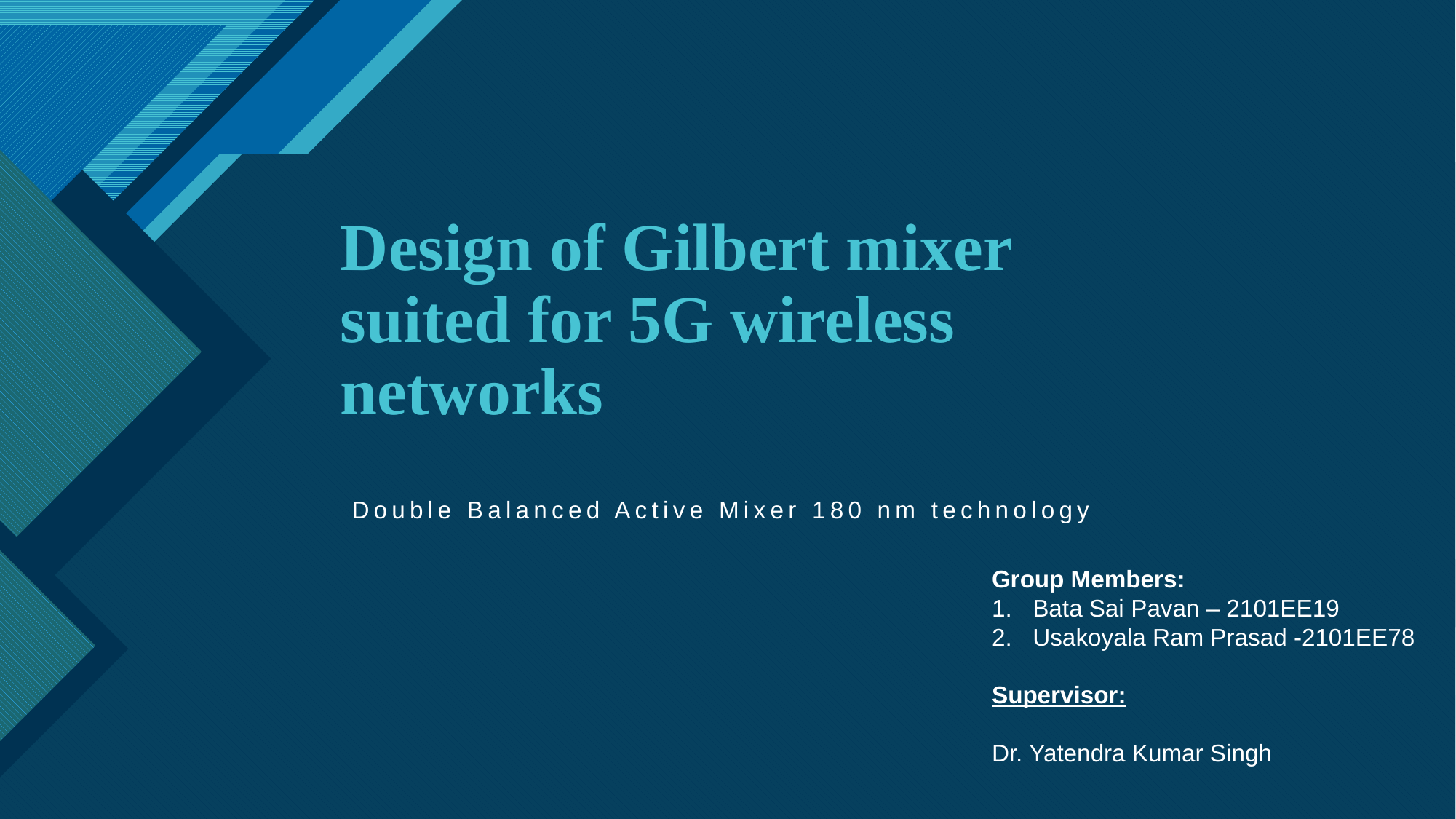

# Design of Gilbert mixer suited for 5G wireless networks

 Double Balanced Active Mixer 180 nm technology
Group Members:
Bata Sai Pavan – 2101EE19
Usakoyala Ram Prasad -2101EE78

Supervisor:

Dr. Yatendra Kumar Singh